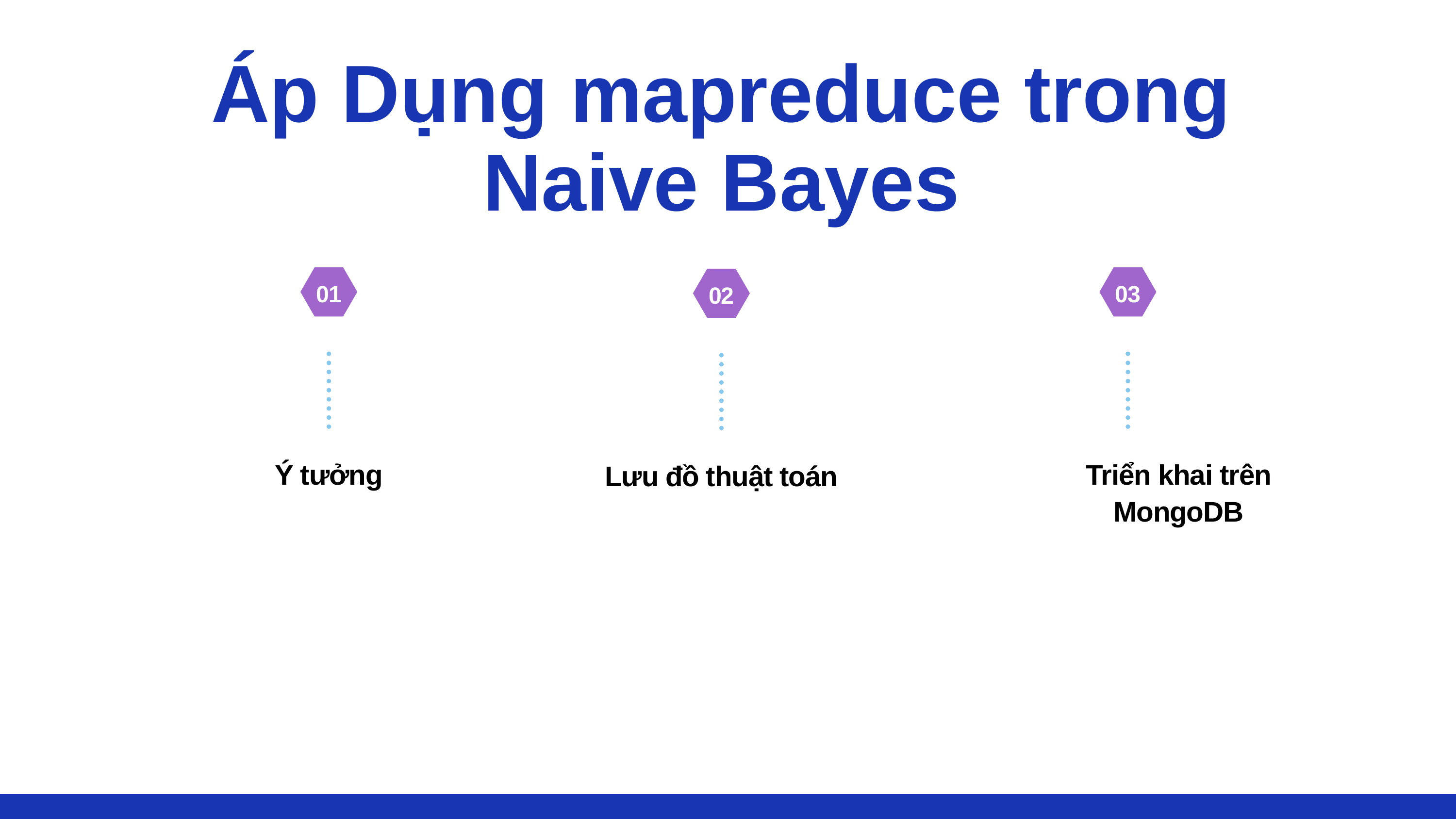

Áp Dụng mapreduce trong Naive Bayes

01

03

02

Ý tưởng
Triển khai trên MongoDB
Lưu đồ thuật toán